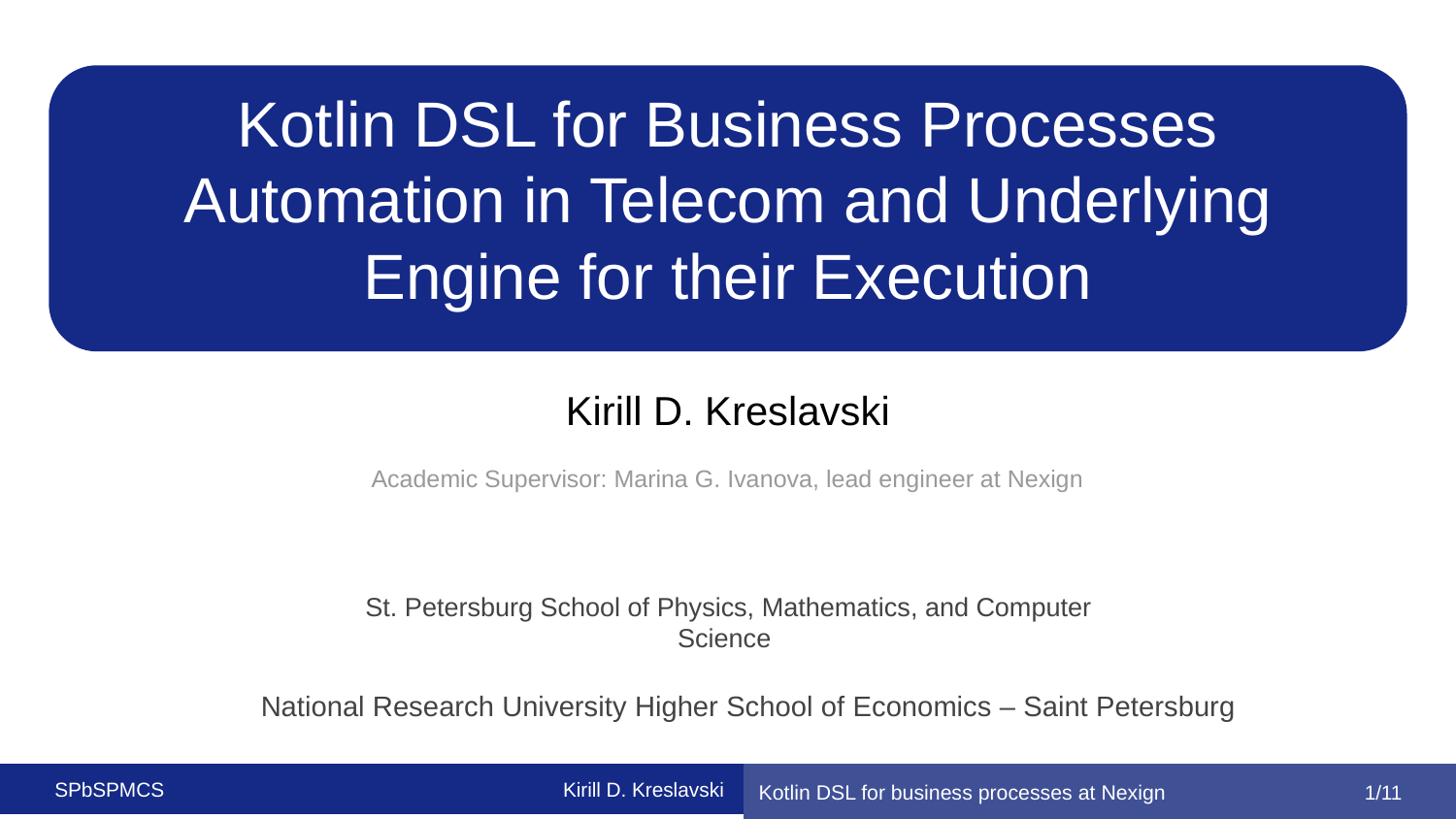

# Kotlin DSL for Business Processes Automation in Telecom and Underlying Engine for their Execution
Kirill D. Kreslavski
Academic Supervisor: Marina G. Ivanova, lead engineer at Nexign
1/11